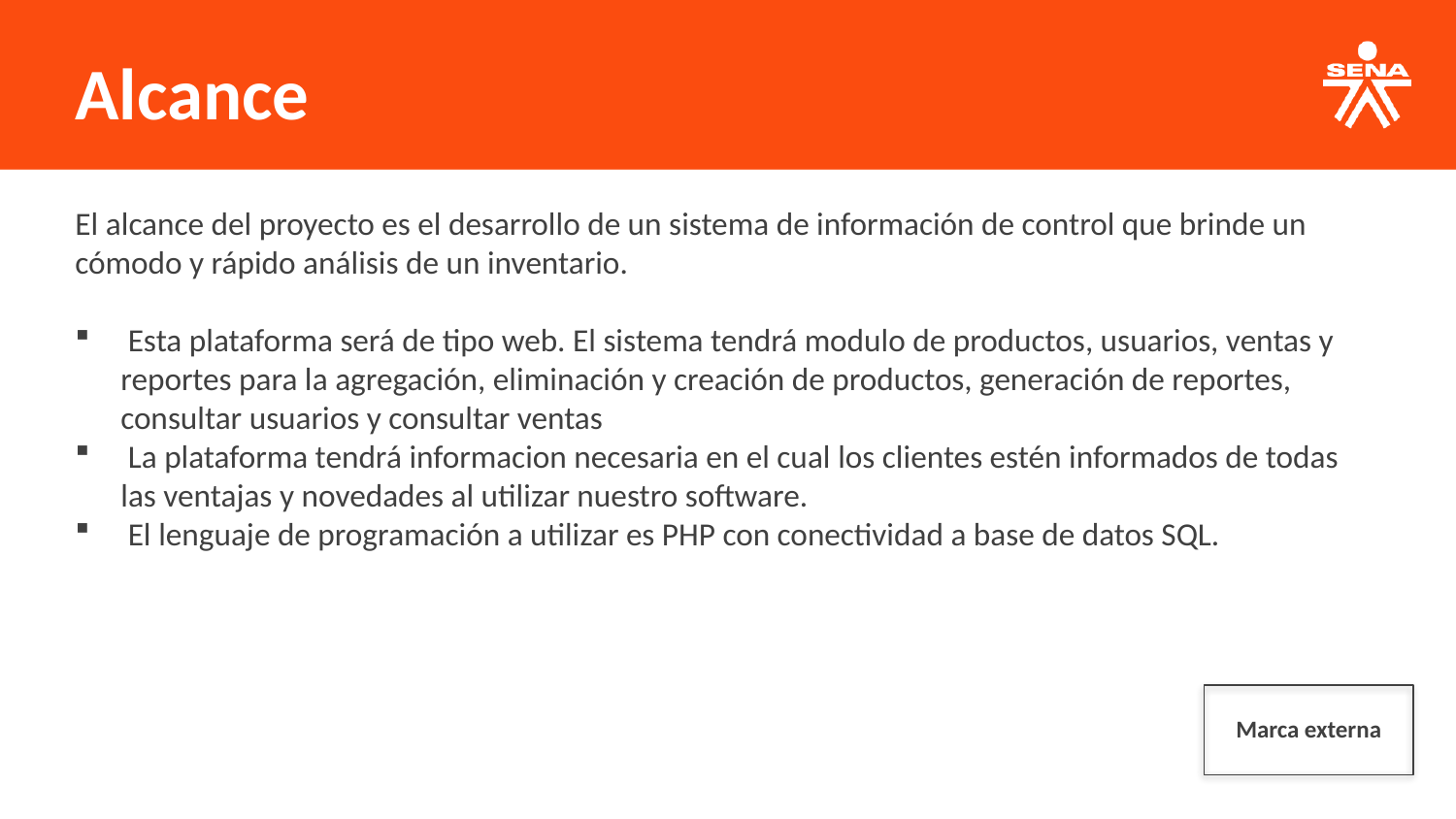

Alcance
El alcance del proyecto es el desarrollo de un sistema de información de control que brinde un cómodo y rápido análisis de un inventario.

 Esta plataforma será de tipo web. El sistema tendrá modulo de productos, usuarios, ventas y reportes para la agregación, eliminación y creación de productos, generación de reportes, consultar usuarios y consultar ventas
 La plataforma tendrá informacion necesaria en el cual los clientes estén informados de todas las ventajas y novedades al utilizar nuestro software.
 El lenguaje de programación a utilizar es PHP con conectividad a base de datos SQL.

Marca externa